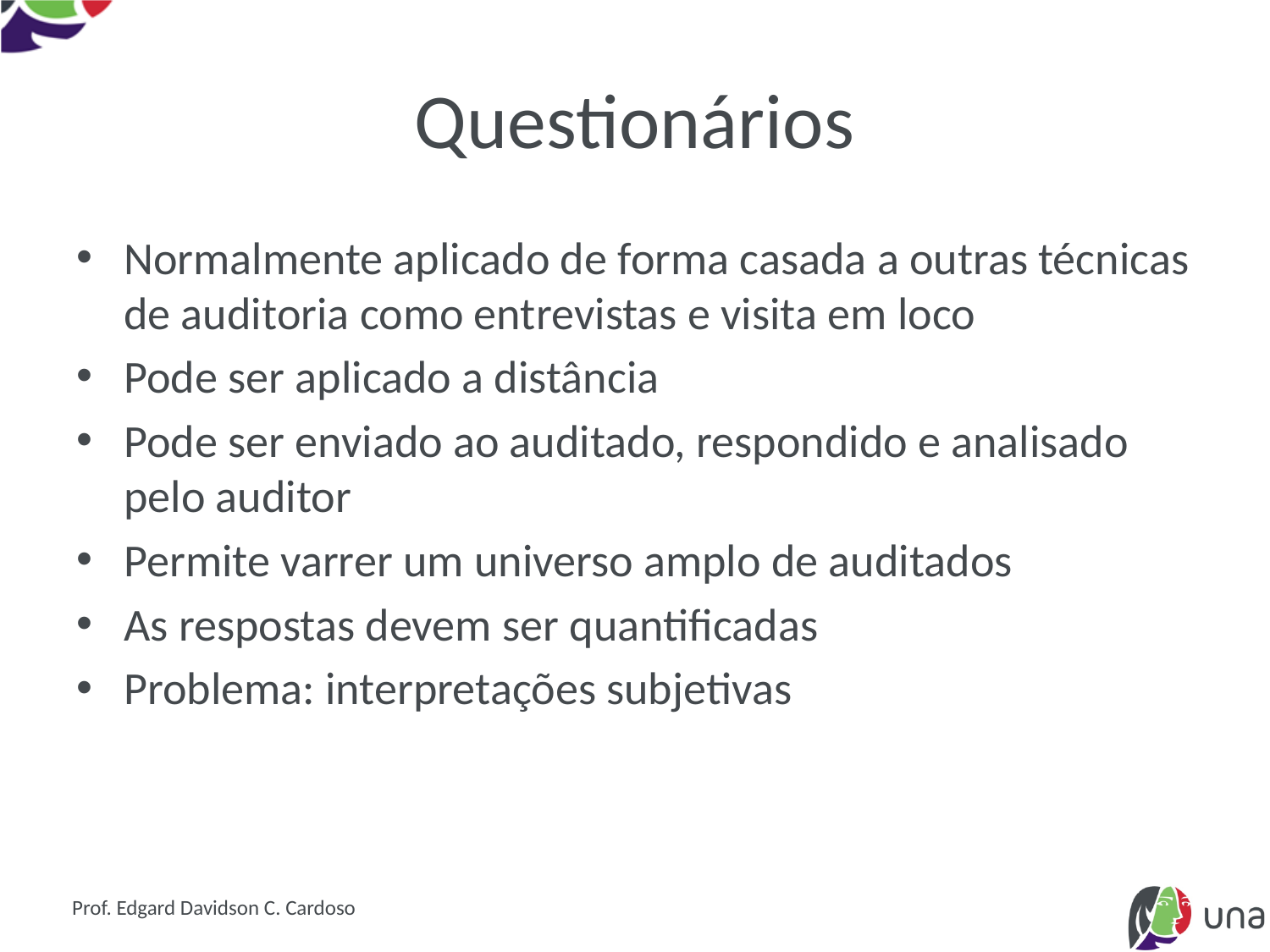

# Questionários
Normalmente aplicado de forma casada a outras técnicas de auditoria como entrevistas e visita em loco
Pode ser aplicado a distância
Pode ser enviado ao auditado, respondido e analisado pelo auditor
Permite varrer um universo amplo de auditados
As respostas devem ser quantificadas
Problema: interpretações subjetivas